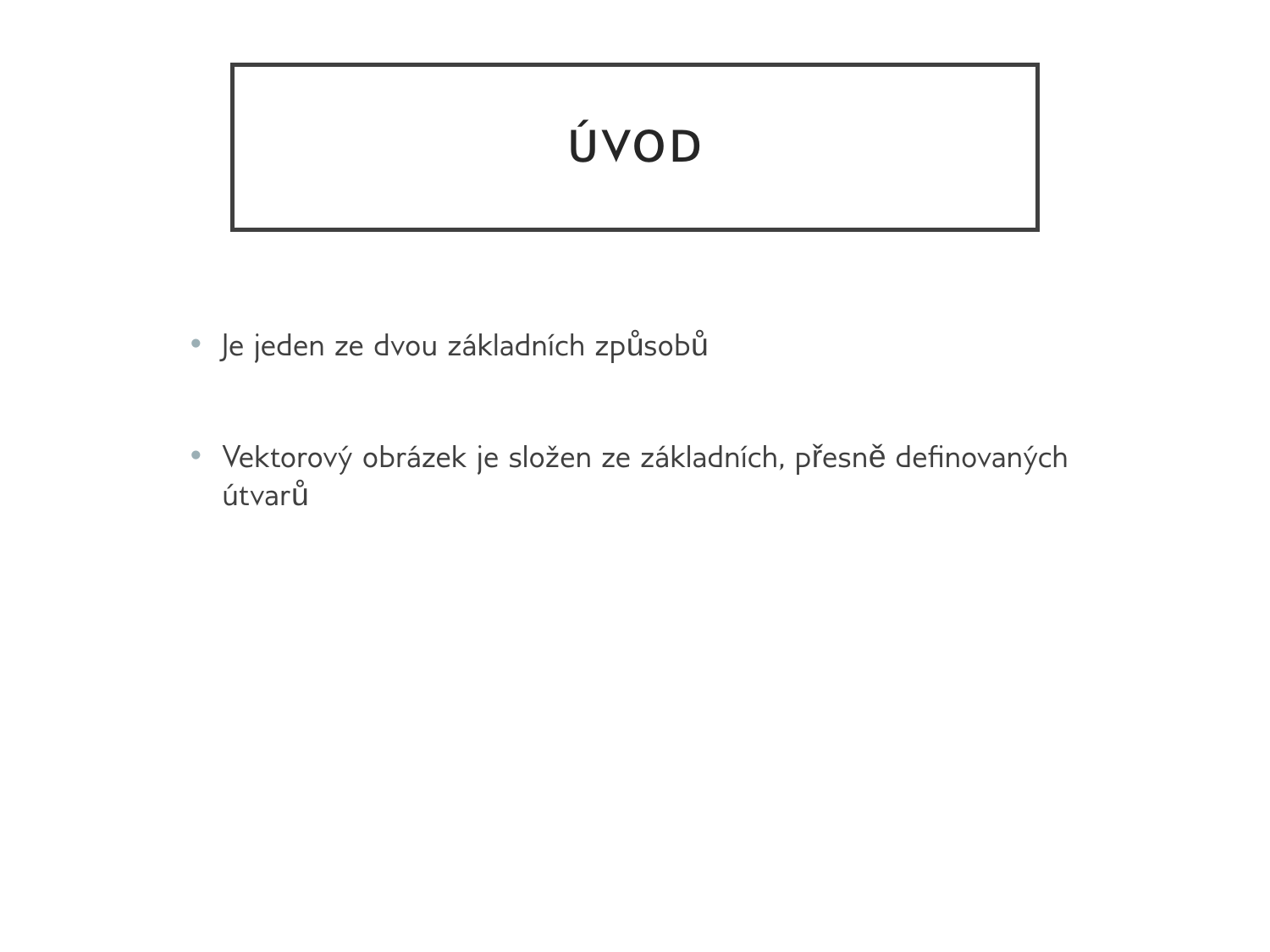

# Úvod
Je jeden ze dvou základních způsobů

Vektorový obrázek je složen ze základních, přesně definovaných útvarů